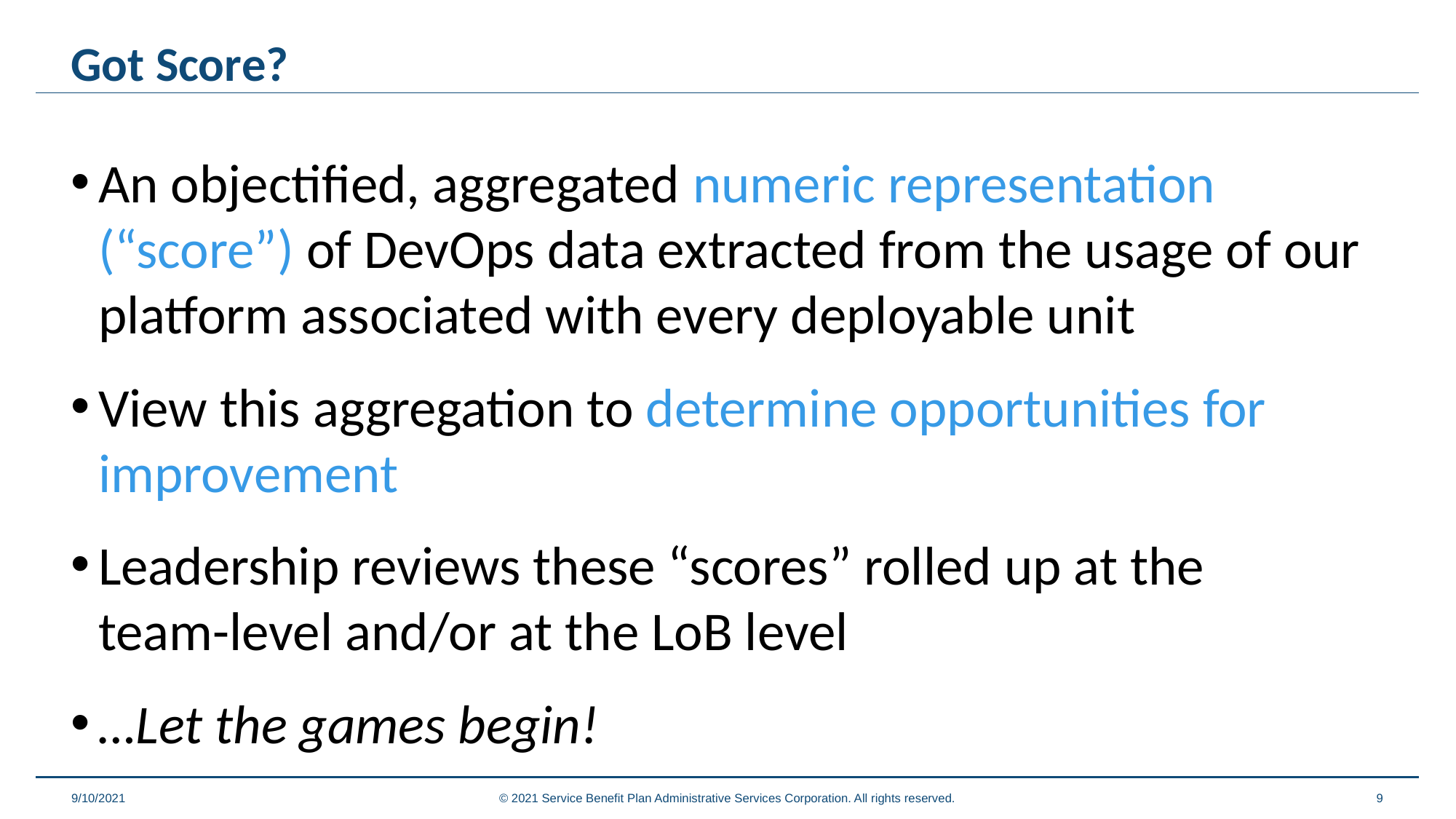

# Got Score?
An objectified, aggregated numeric representation (“score”) of DevOps data extracted from the usage of our platform associated with every deployable unit
View this aggregation to determine opportunities for improvement
Leadership reviews these “scores” rolled up at the
team-level and/or at the LoB level
…Let the games begin!
9/10/2021
© 2021 Service Benefit Plan Administrative Services Corporation. All rights reserved.
9